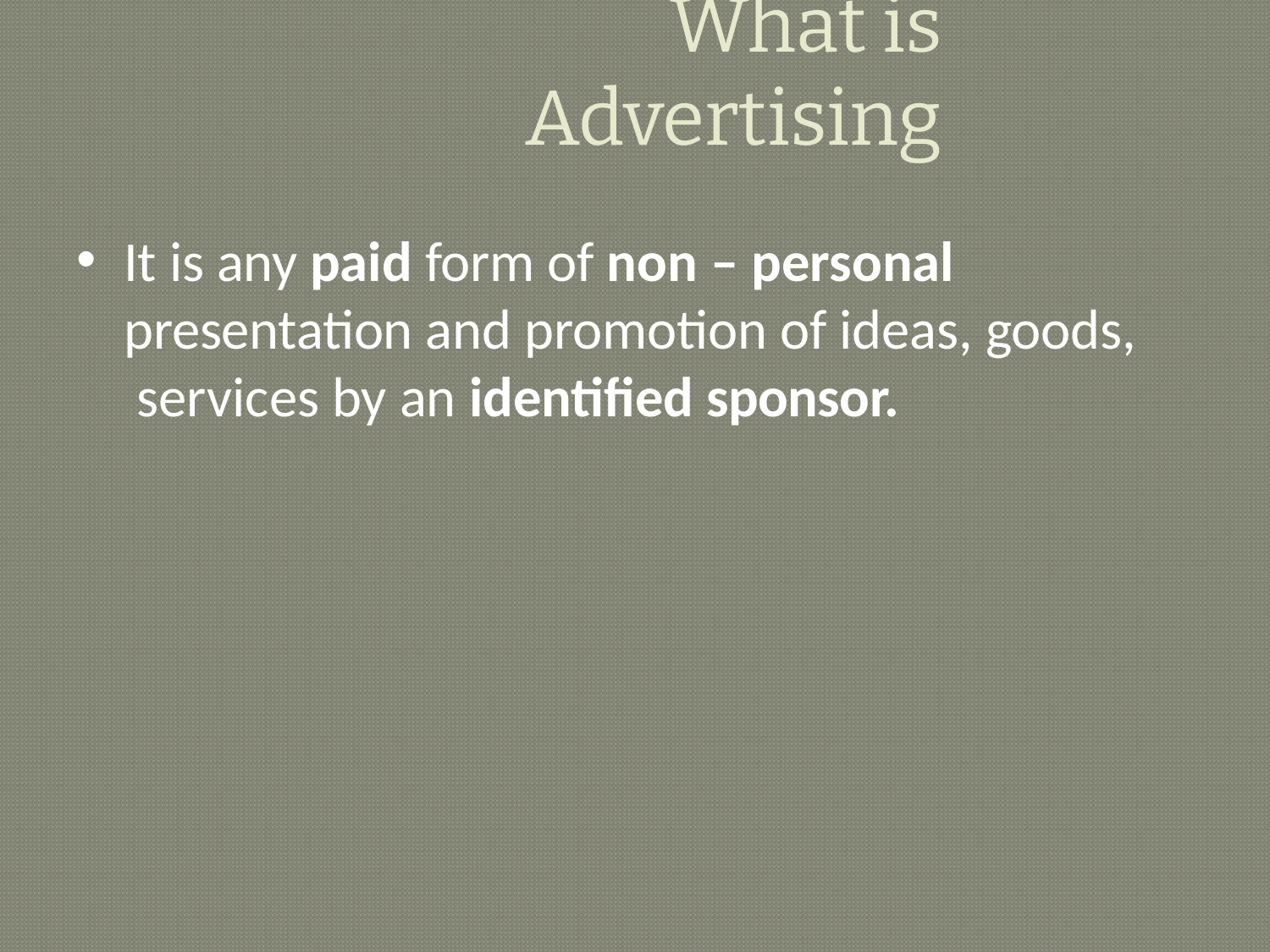

# What is Advertising
It is any paid form of non – personal  presentation and promotion of ideas, goods,  services by an identified sponsor.